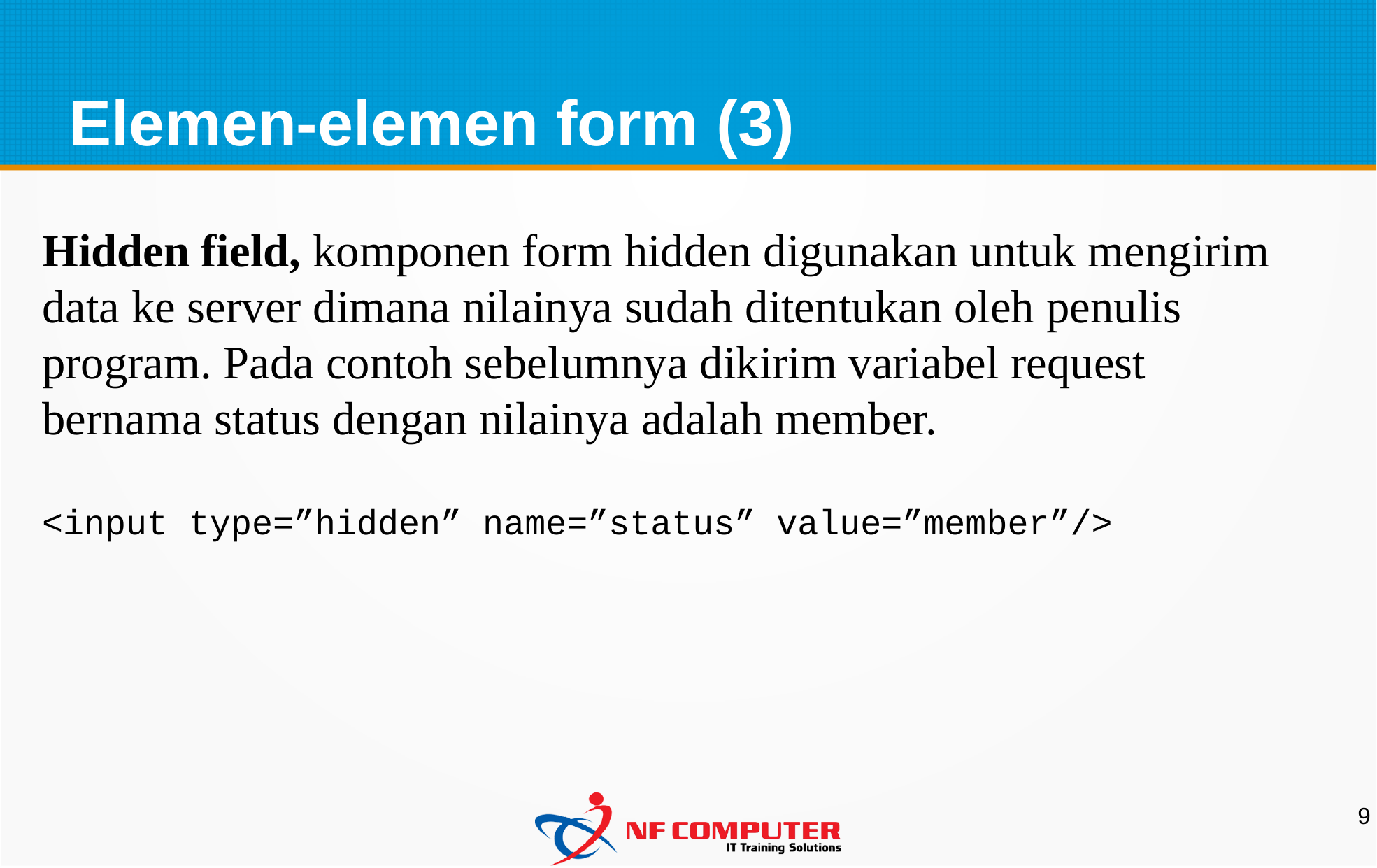

Elemen-elemen form (3)
Hidden field, komponen form hidden digunakan untuk mengirim data ke server dimana nilainya sudah ditentukan oleh penulis program. Pada contoh sebelumnya dikirim variabel request bernama status dengan nilainya adalah member.

<input type=”hidden” name=”status” value=”member”/>

9